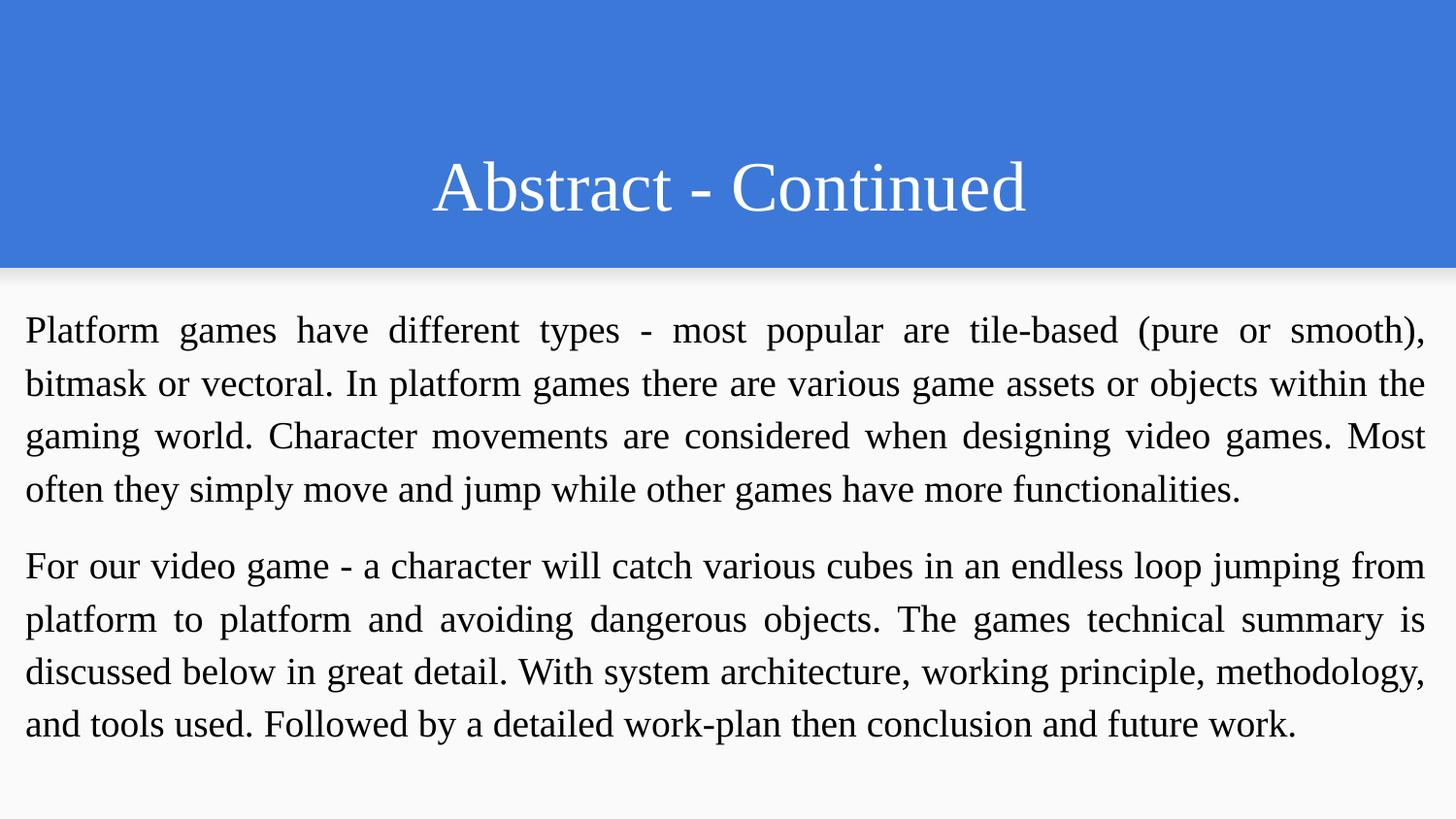

# Abstract - Continued
Platform games have different types - most popular are tile-based (pure or smooth), bitmask or vectoral. In platform games there are various game assets or objects within the gaming world. Character movements are considered when designing video games. Most often they simply move and jump while other games have more functionalities.
For our video game - a character will catch various cubes in an endless loop jumping from platform to platform and avoiding dangerous objects. The games technical summary is discussed below in great detail. With system architecture, working principle, methodology, and tools used. Followed by a detailed work-plan then conclusion and future work.